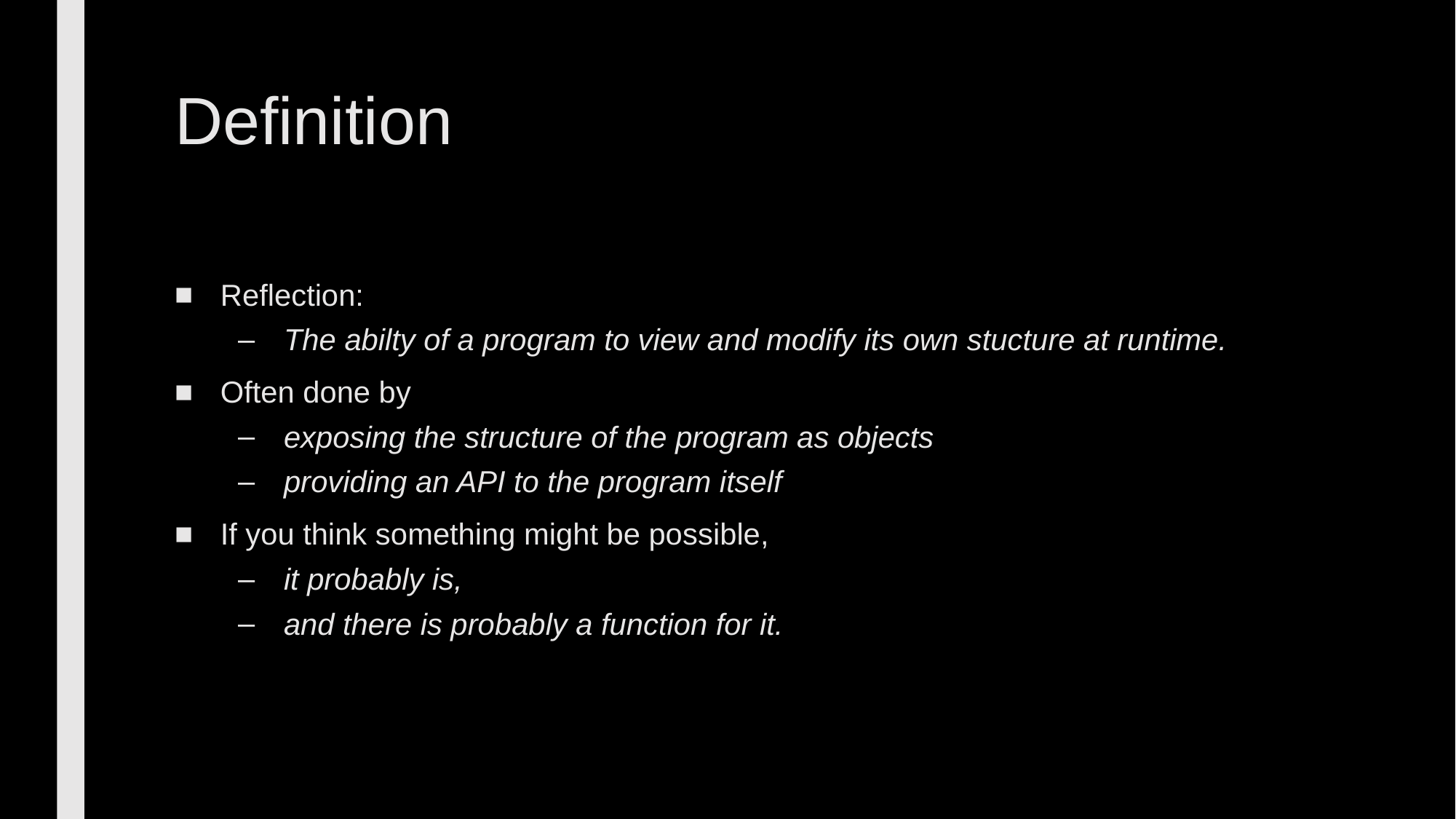

# Definition
Reflection:
The abilty of a program to view and modify its own stucture at runtime.
Often done by
exposing the structure of the program as objects
providing an API to the program itself
If you think something might be possible,
it probably is,
and there is probably a function for it.